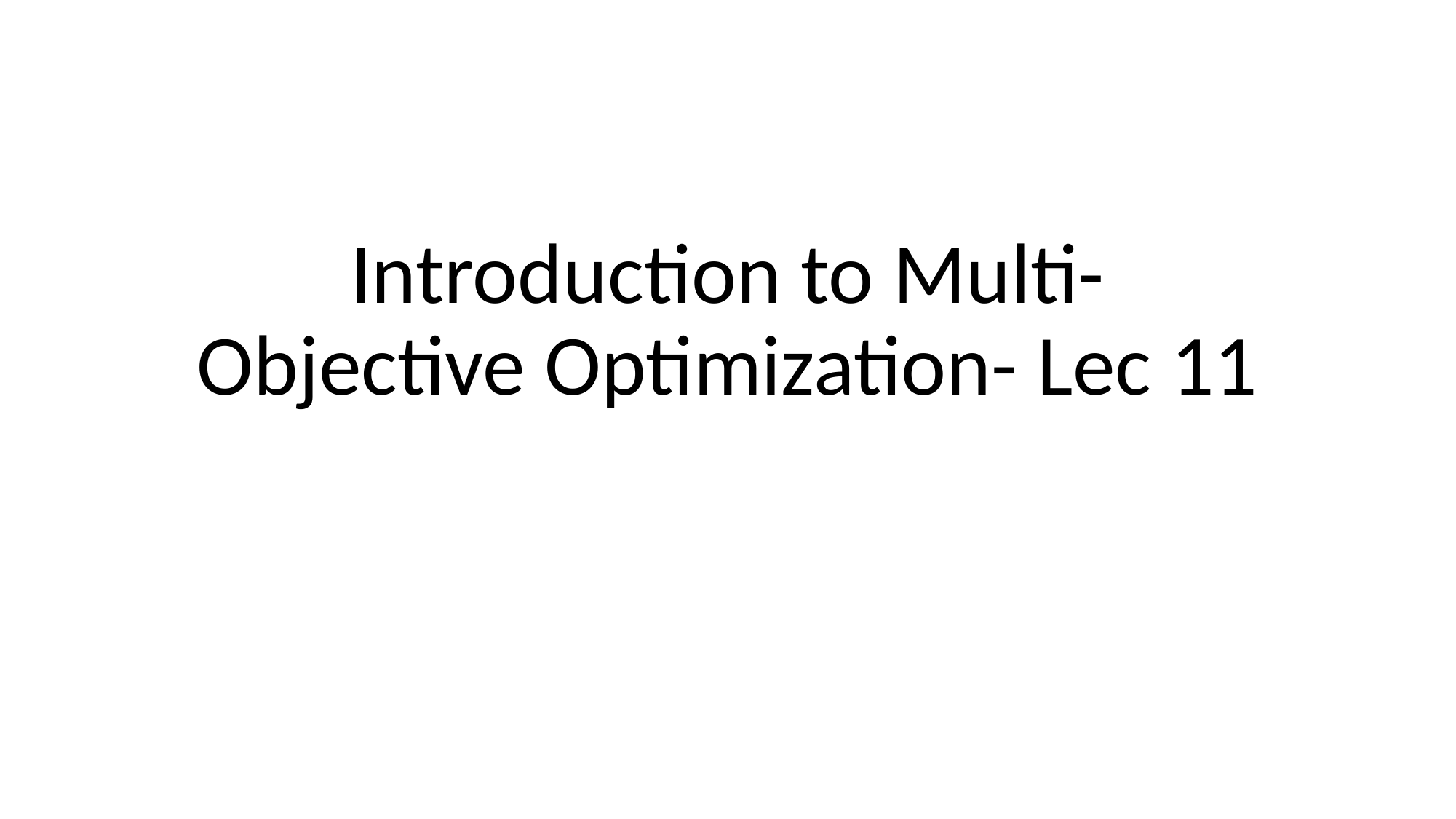

# Introduction to Multi-Objective Optimization- Lec 11